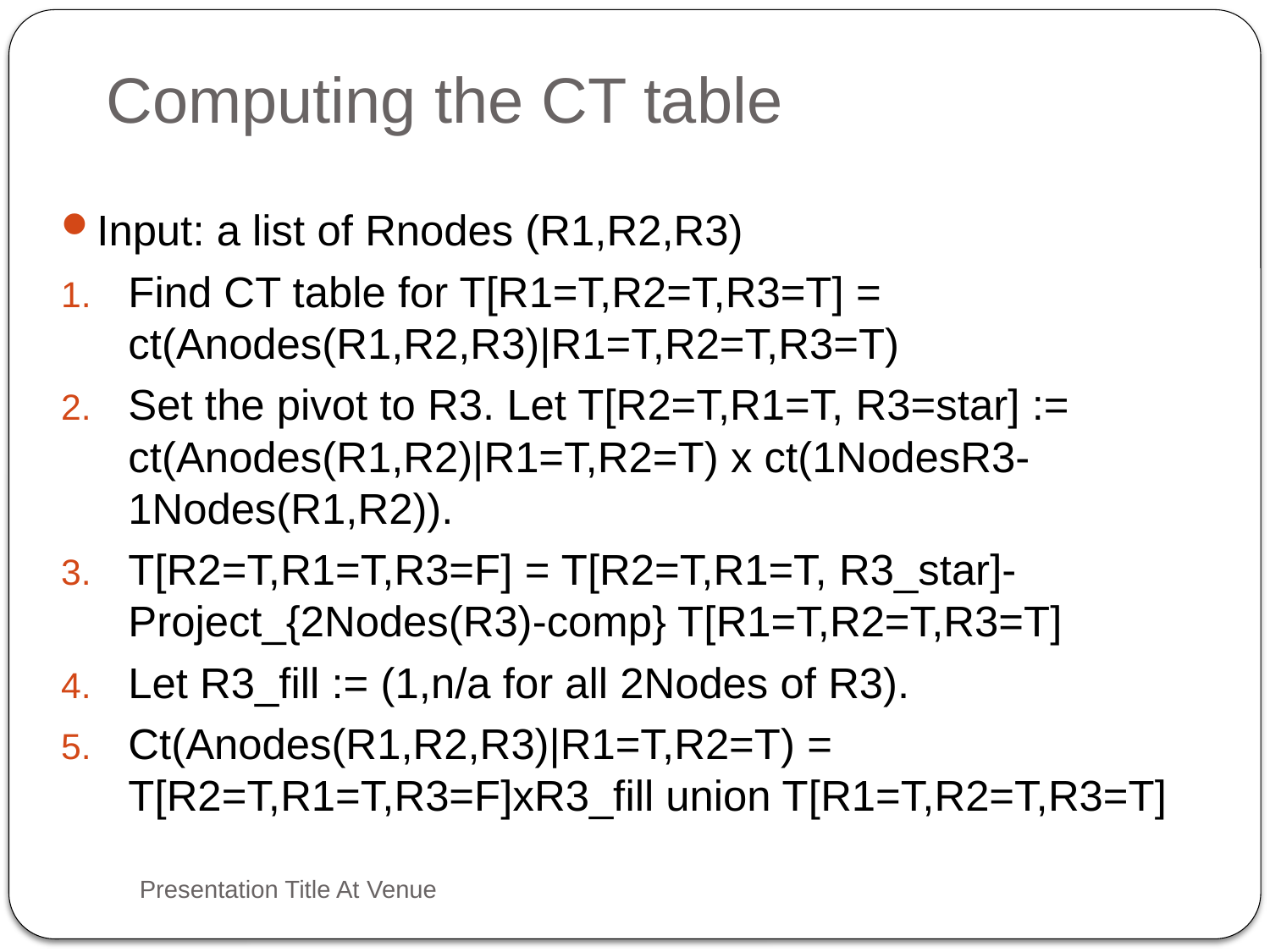

# Computing the CT table
Input: a list of Rnodes (R1,R2,R3)
Find CT table for T[R1=T,R2=T,R3=T] = ct(Anodes(R1,R2,R3)|R1=T,R2=T,R3=T)
Set the pivot to R3. Let T[R2=T,R1=T, R3=star] := ct(Anodes(R1,R2)|R1=T,R2=T) x ct(1NodesR3-1Nodes(R1,R2)).
T[R2=T,R1=T,R3=F] = T[R2=T,R1=T, R3_star]- Project_{2Nodes(R3)-comp} T[R1=T,R2=T,R3=T]
Let R3_fill := (1,n/a for all 2Nodes of R3).
Ct(Anodes(R1,R2,R3)|R1=T,R2=T) = T[R2=T,R1=T,R3=F]xR3_fill union T[R1=T,R2=T,R3=T]

Presentation Title At Venue